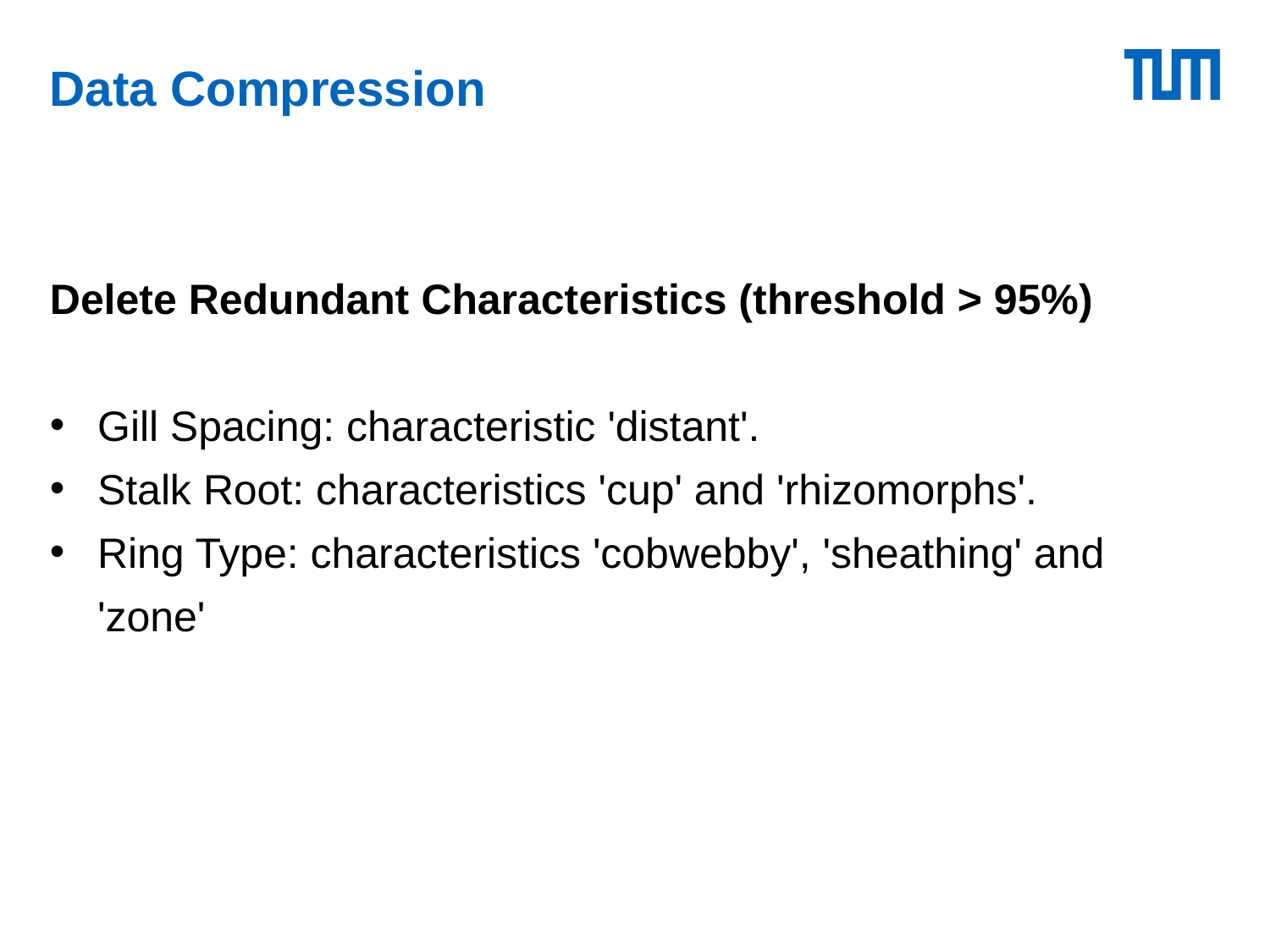

# Data Compression
Delete Redundant Characteristics (threshold > 95%)

Gill Spacing: characteristic 'distant'.
Stalk Root: characteristics 'cup' and 'rhizomorphs'.
Ring Type: characteristics 'cobwebby', 'sheathing' and 'zone'